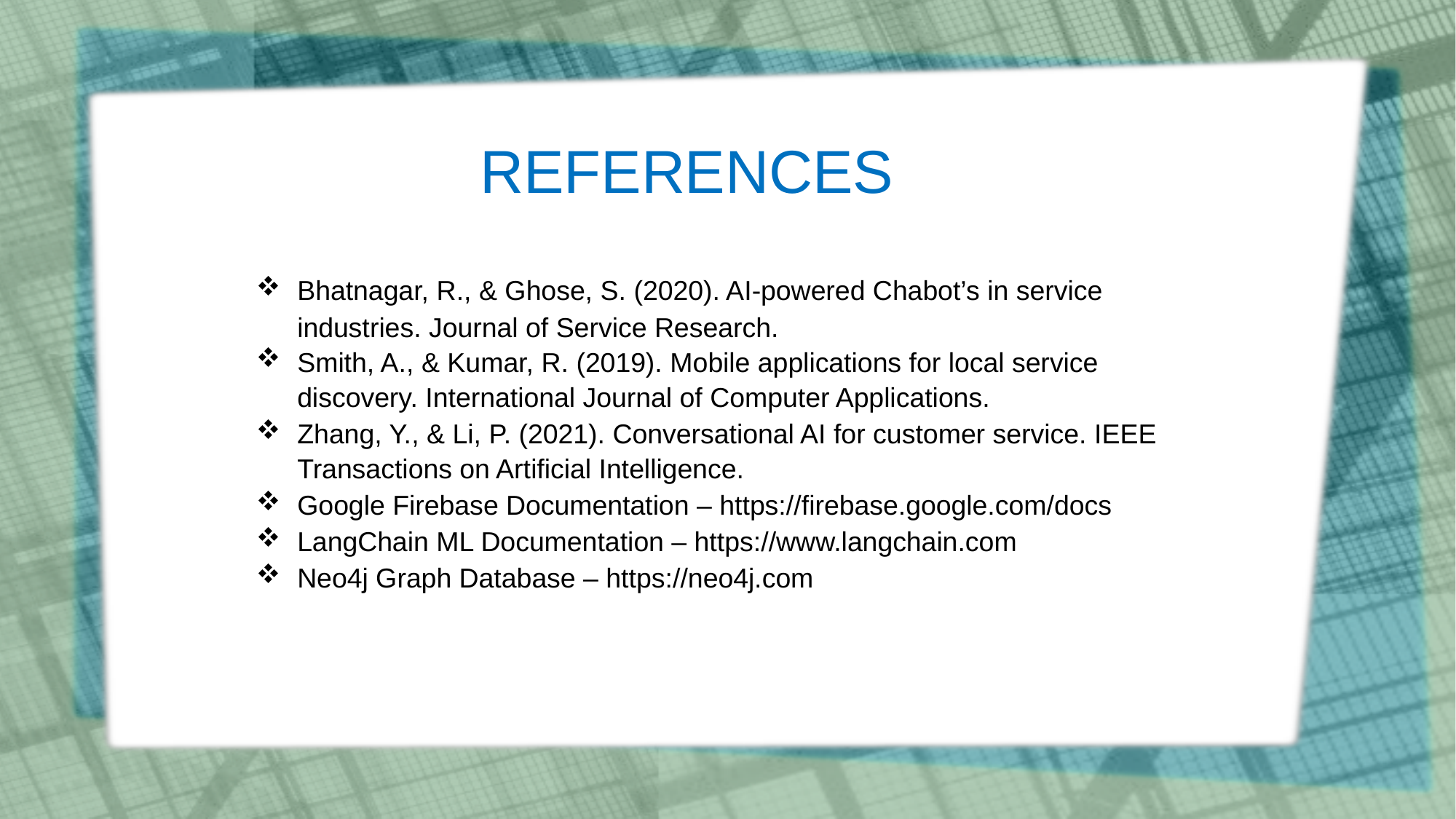

REFERENCES

Bhatnagar, R., & Ghose, S. (2020). AI-powered Chabot’s in service industries. Journal of Service Research.
Smith, A., & Kumar, R. (2019). Mobile applications for local service discovery. International Journal of Computer Applications.
Zhang, Y., & Li, P. (2021). Conversational AI for customer service. IEEE Transactions on Artificial Intelligence.
Google Firebase Documentation – https://firebase.google.com/docs
LangChain ML Documentation – https://www.langchain.com
Neo4j Graph Database – https://neo4j.com